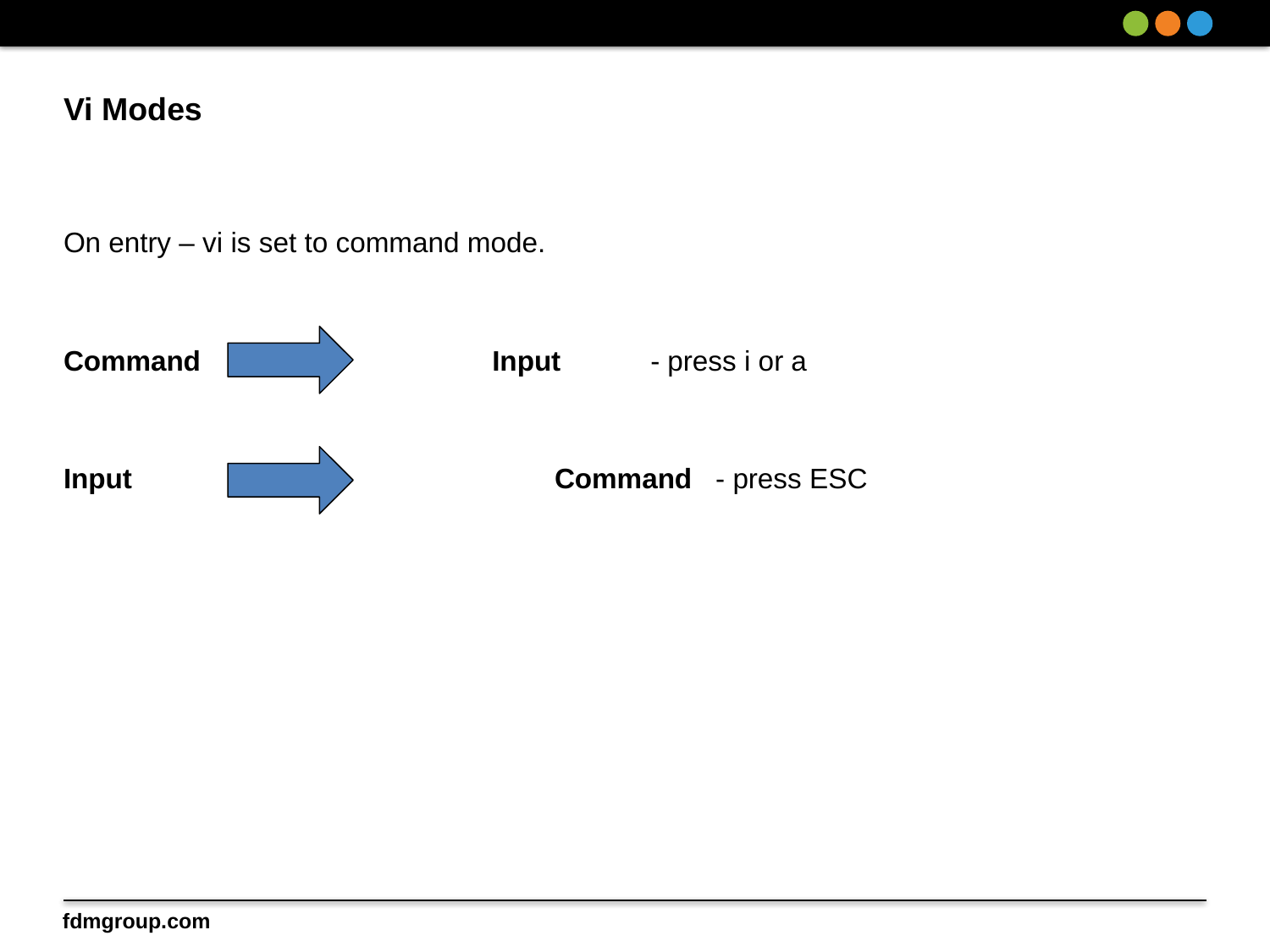

# Vi Modes

On entry – vi is set to command mode.

Command			Input	    - press i or a

Input 			        Command   - press ESC